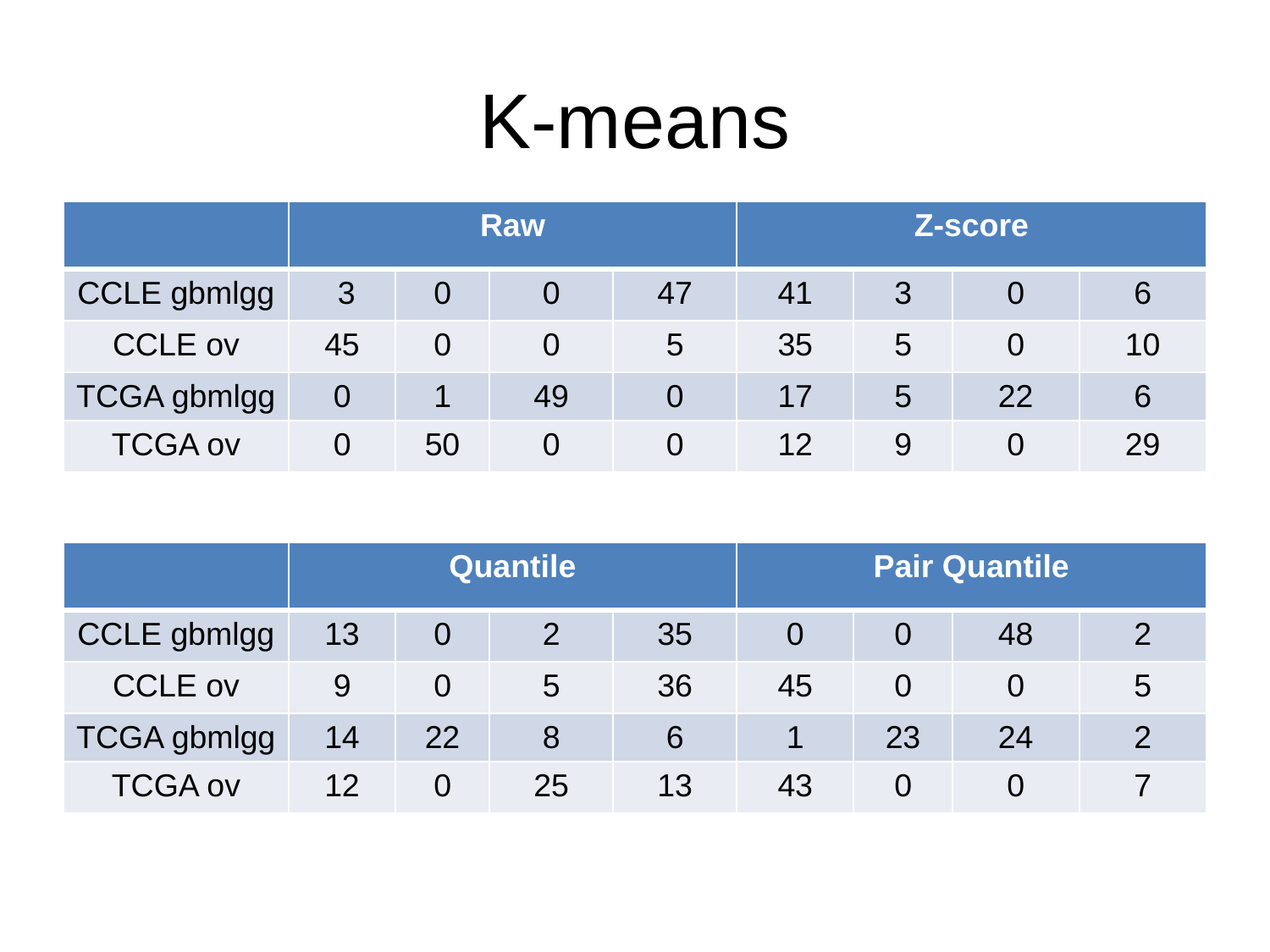

# K-means
|  | Raw |  |  |  | Z-score |  |  |  |
| --- | --- | --- | --- | --- | --- | --- | --- | --- |
| CCLE gbmlgg | 3 | 0 | 0 | 47 | 41 | 3 | 0 | 6 |
| CCLE ov | 45 | 0 | 0 | 5 | 35 | 5 | 0 | 10 |
| TCGA gbmlgg | 0 | 1 | 49 | 0 | 17 | 5 | 22 | 6 |
| TCGA ov | 0 | 50 | 0 | 0 | 12 | 9 | 0 | 29 |
|  | Quantile |  |  |  | Pair Quantile |  |  |  |
| --- | --- | --- | --- | --- | --- | --- | --- | --- |
| CCLE gbmlgg | 13 | 0 | 2 | 35 | 0 | 0 | 48 | 2 |
| CCLE ov | 9 | 0 | 5 | 36 | 45 | 0 | 0 | 5 |
| TCGA gbmlgg | 14 | 22 | 8 | 6 | 1 | 23 | 24 | 2 |
| TCGA ov | 12 | 0 | 25 | 13 | 43 | 0 | 0 | 7 |